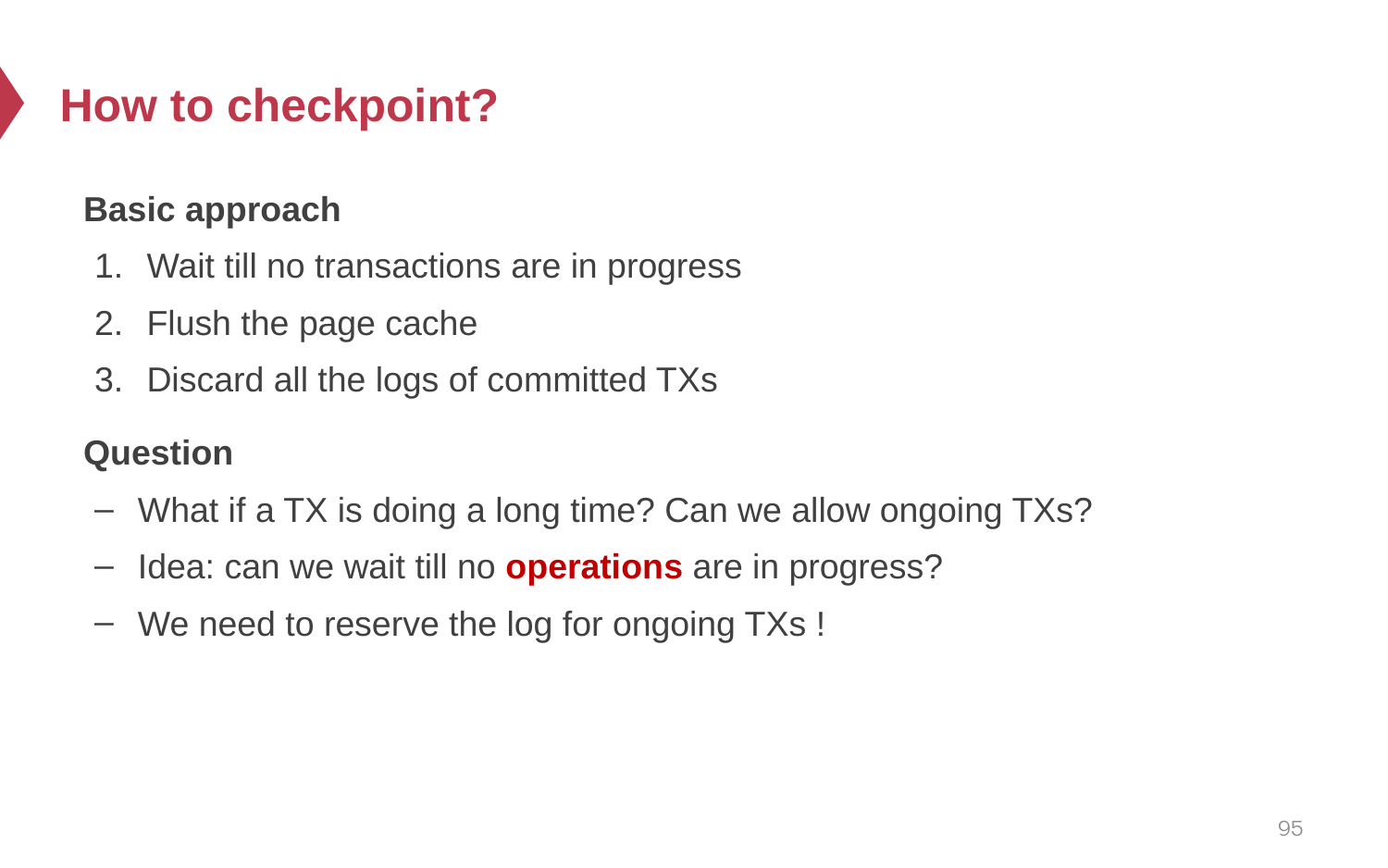

# How to checkpoint?
Basic approach
Wait till no transactions are in progress
Flush the page cache
Discard all the logs of committed TXs
Question
What if a TX is doing a long time? Can we allow ongoing TXs?
Idea: can we wait till no operations are in progress?
We need to reserve the log for ongoing TXs !
95